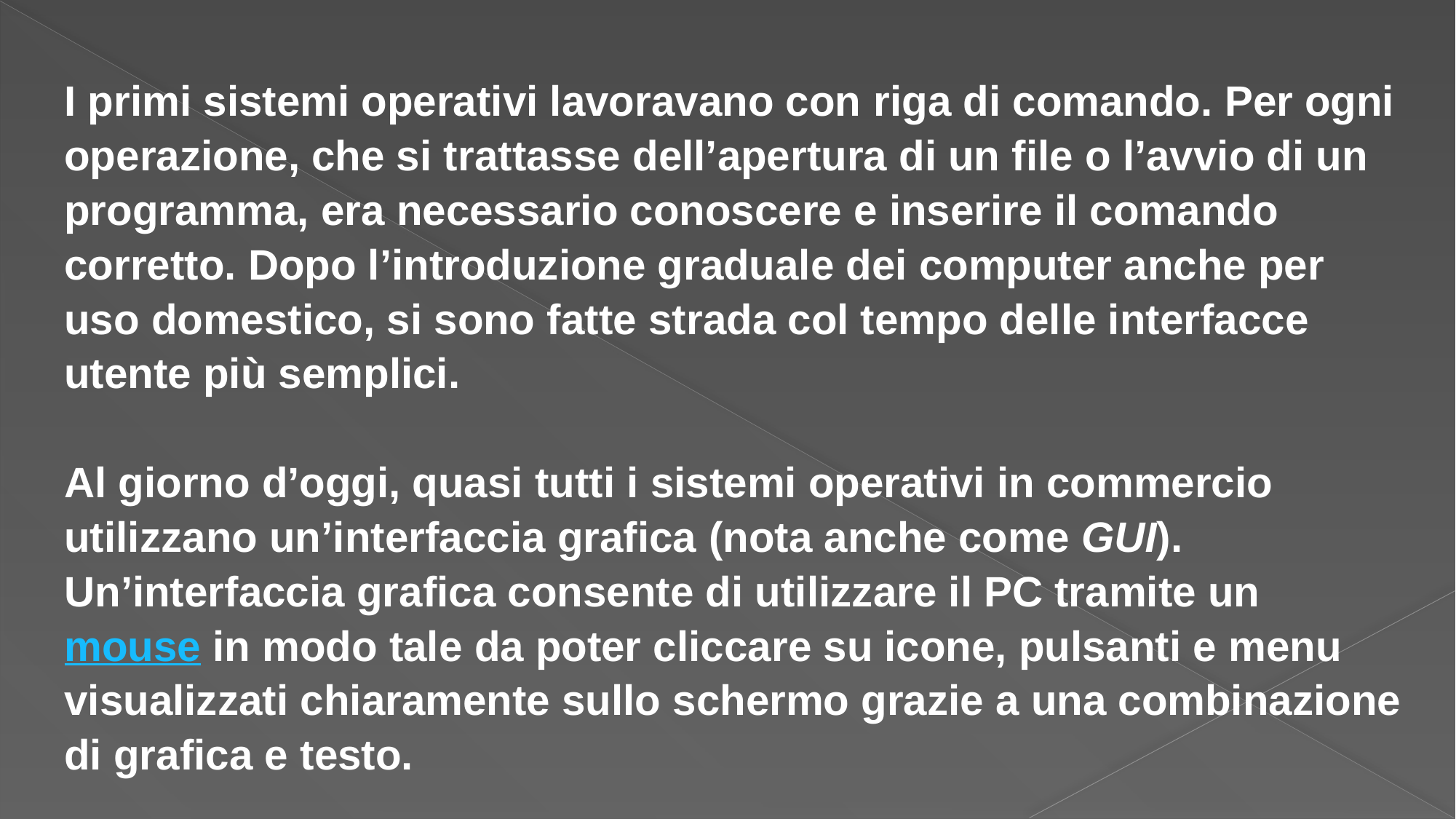

I primi sistemi operativi lavoravano con riga di comando. Per ogni operazione, che si trattasse dell’apertura di un file o l’avvio di un programma, era necessario conoscere e inserire il comando corretto. Dopo l’introduzione graduale dei computer anche per uso domestico, si sono fatte strada col tempo delle interfacce utente più semplici.

Al giorno d’oggi, quasi tutti i sistemi operativi in commercio utilizzano un’interfaccia grafica (nota anche come GUI). Un’interfaccia grafica consente di utilizzare il PC tramite un mouse in modo tale da poter cliccare su icone, pulsanti e menu visualizzati chiaramente sullo schermo grazie a una combinazione di grafica e testo.